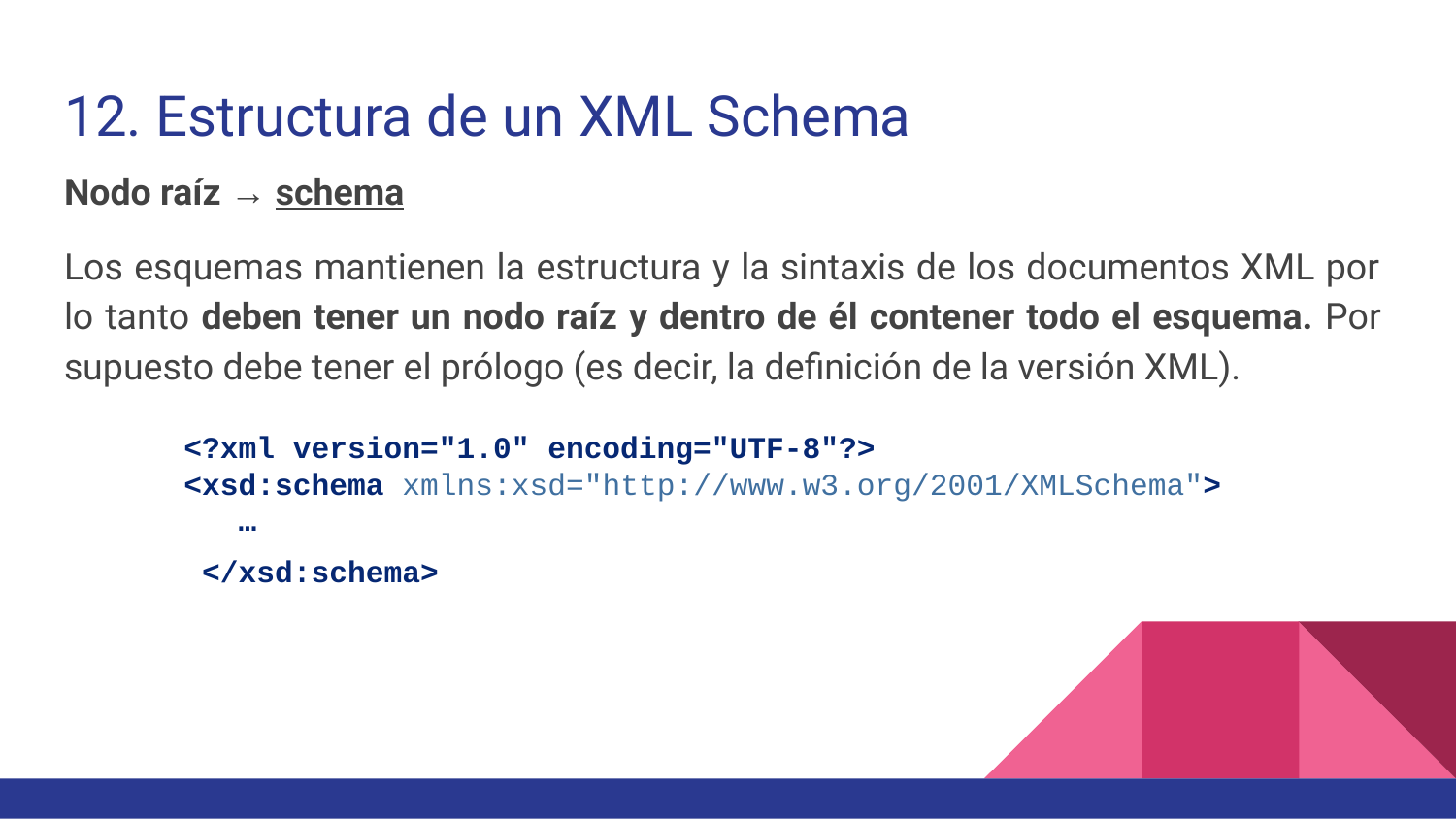

# 12. Estructura de un XML Schema
Nodo raíz → schema
Los esquemas mantienen la estructura y la sintaxis de los documentos XML por lo tanto deben tener un nodo raíz y dentro de él contener todo el esquema. Por supuesto debe tener el prólogo (es decir, la definición de la versión XML).
<?xml version="1.0" encoding="UTF-8"?>
<xsd:schema xmlns:xsd="http://www.w3.org/2001/XMLSchema">
   …
</xsd:schema>